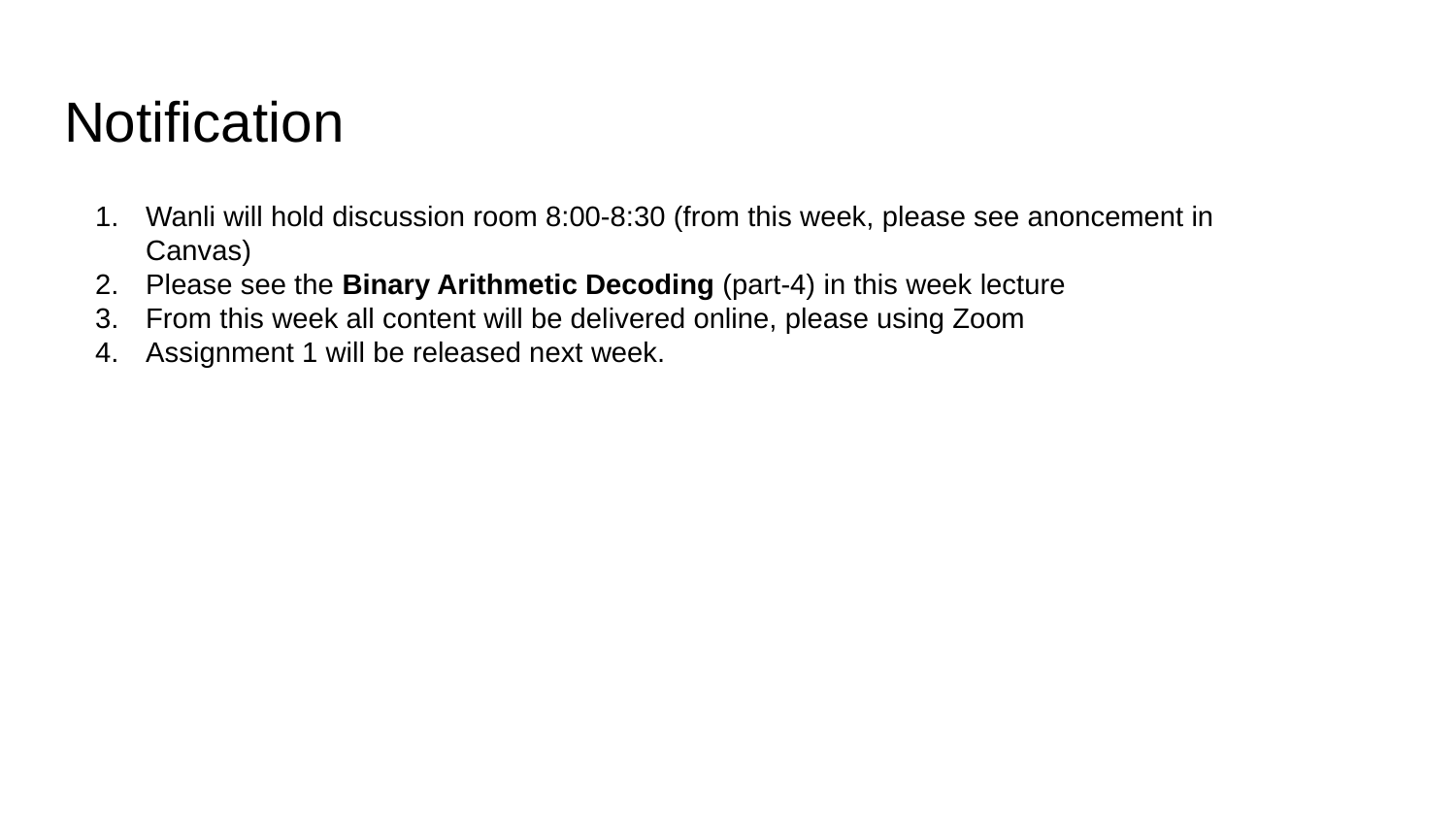

Notification
Wanli will hold discussion room 8:00-8:30 (from this week, please see anoncement in Canvas)
Please see the Binary Arithmetic Decoding (part-4) in this week lecture
From this week all content will be delivered online, please using Zoom
Assignment 1 will be released next week.